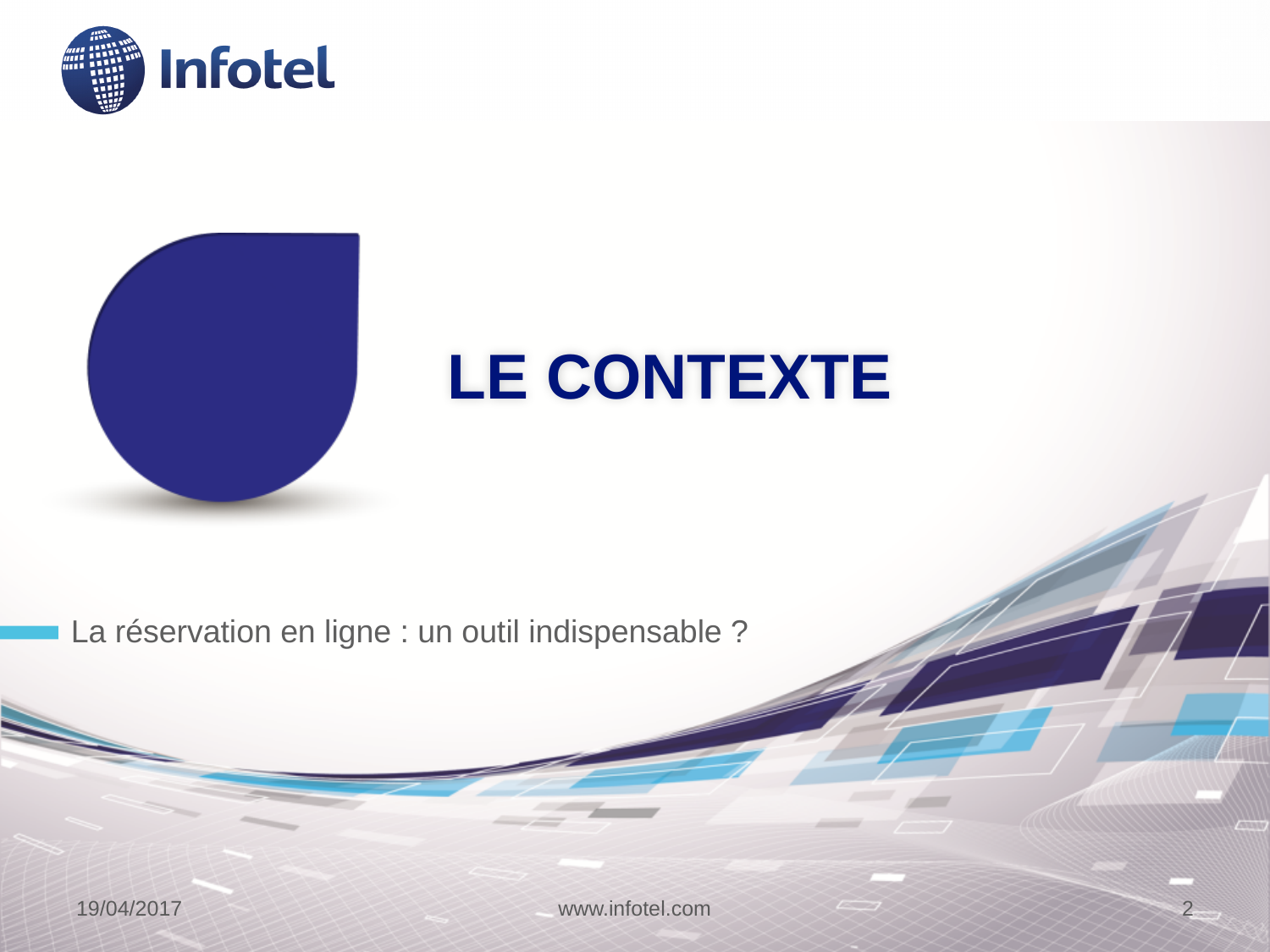

# Le contexte
La réservation en ligne : un outil indispensable ?
19/04/2017
www.infotel.com
2